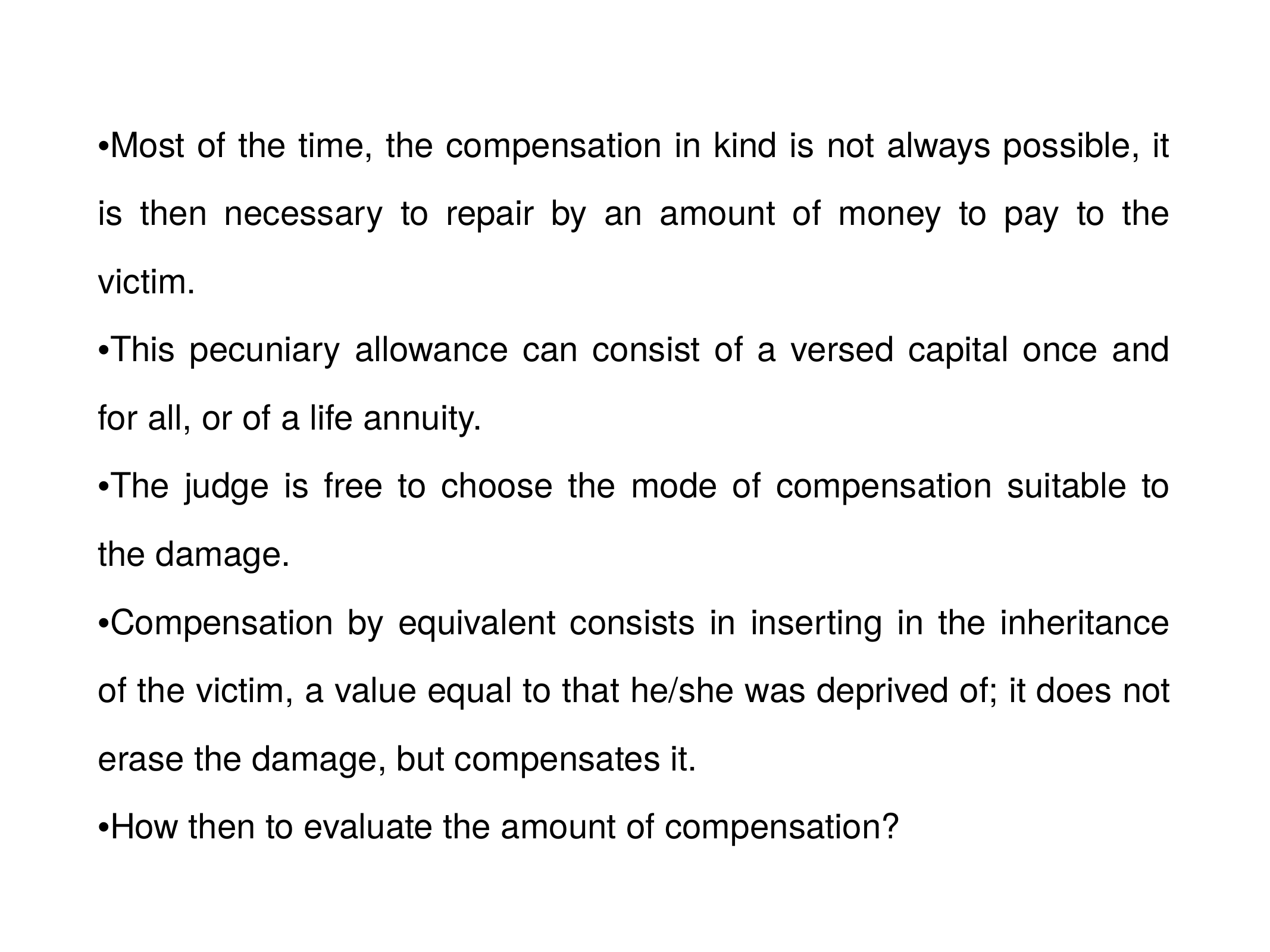

•Most of the time, the compensation in kind is not always possible, it is then necessary to repair by an amount of money to pay to the victim.
•This pecuniary allowance can consist of a versed capital once and for all, or of a life annuity.
•The judge is free to choose the mode of compensation suitable to the damage.
•Compensation by equivalent consists in inserting in the inheritance of the victim, a value equal to that he/she was deprived of; it does not erase the damage, but compensates it.
•How then to evaluate the amount of compensation?